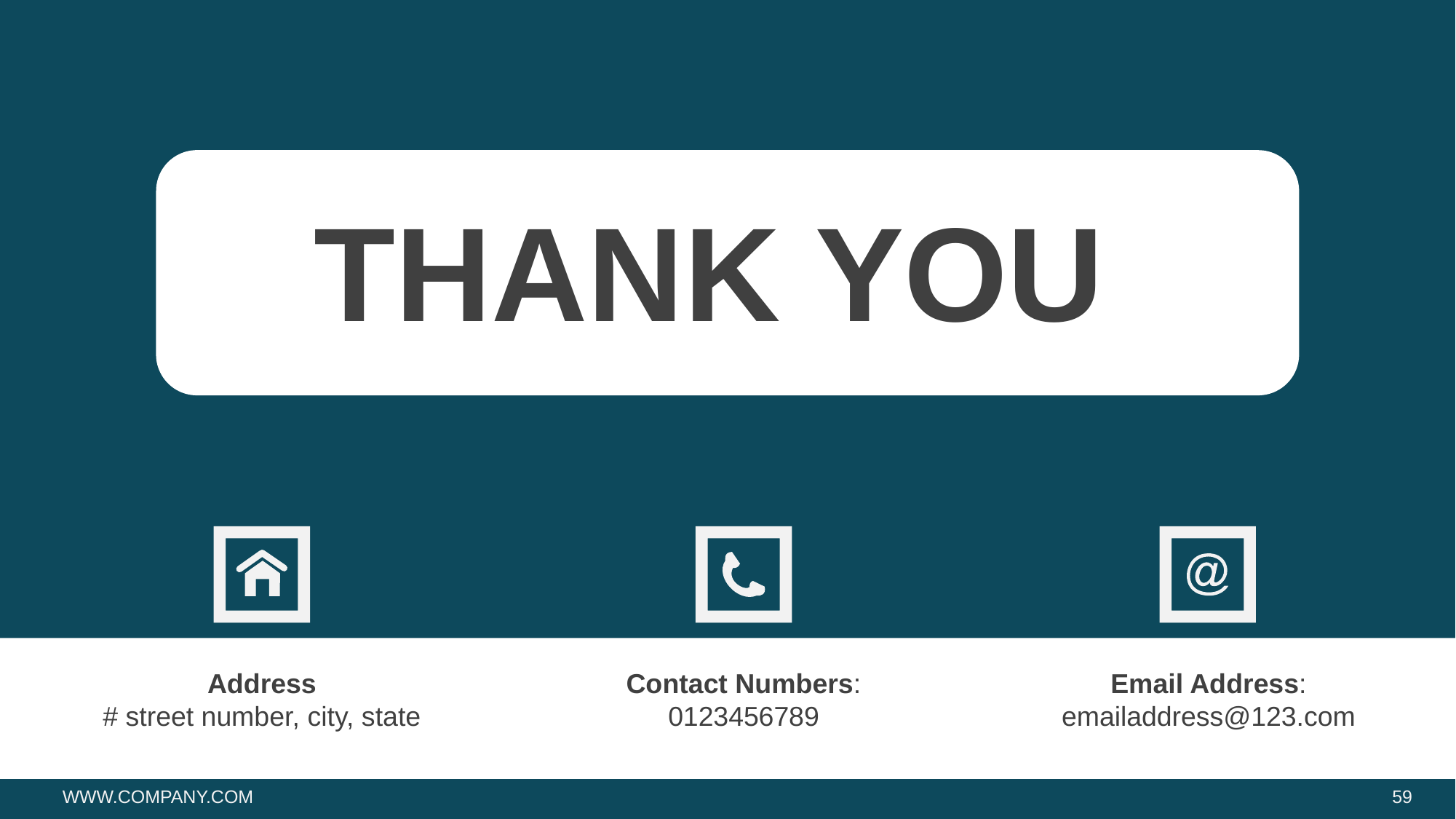

THANK YOU

Address
# street number, city, state

Contact Numbers:
0123456789

Email Address:
emailaddress@123.com
WWW.COMPANY.COM
59